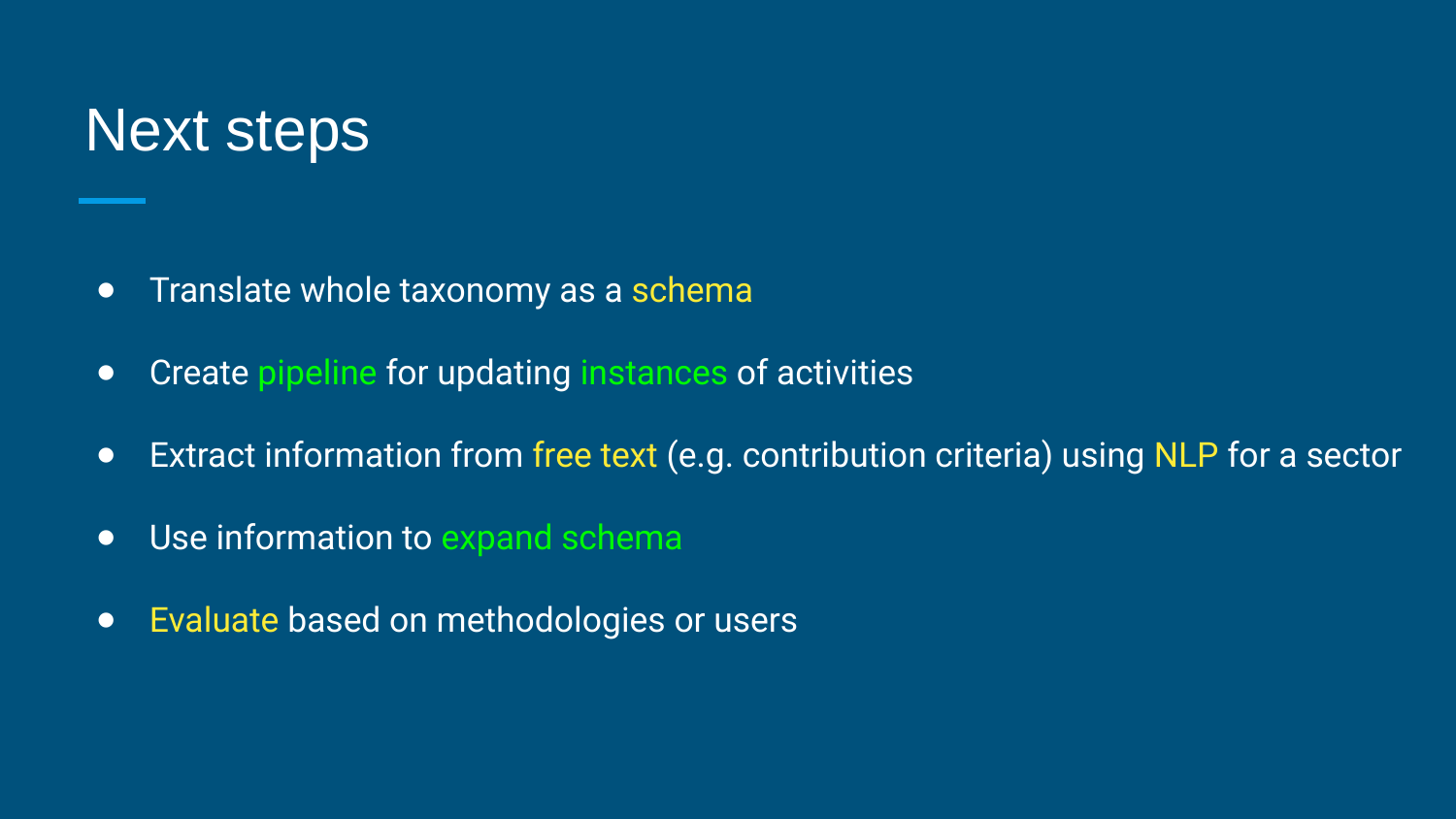

# Next steps
Translate whole taxonomy as a schema
Create pipeline for updating instances of activities
Extract information from free text (e.g. contribution criteria) using NLP for a sector
Use information to expand schema
Evaluate based on methodologies or users